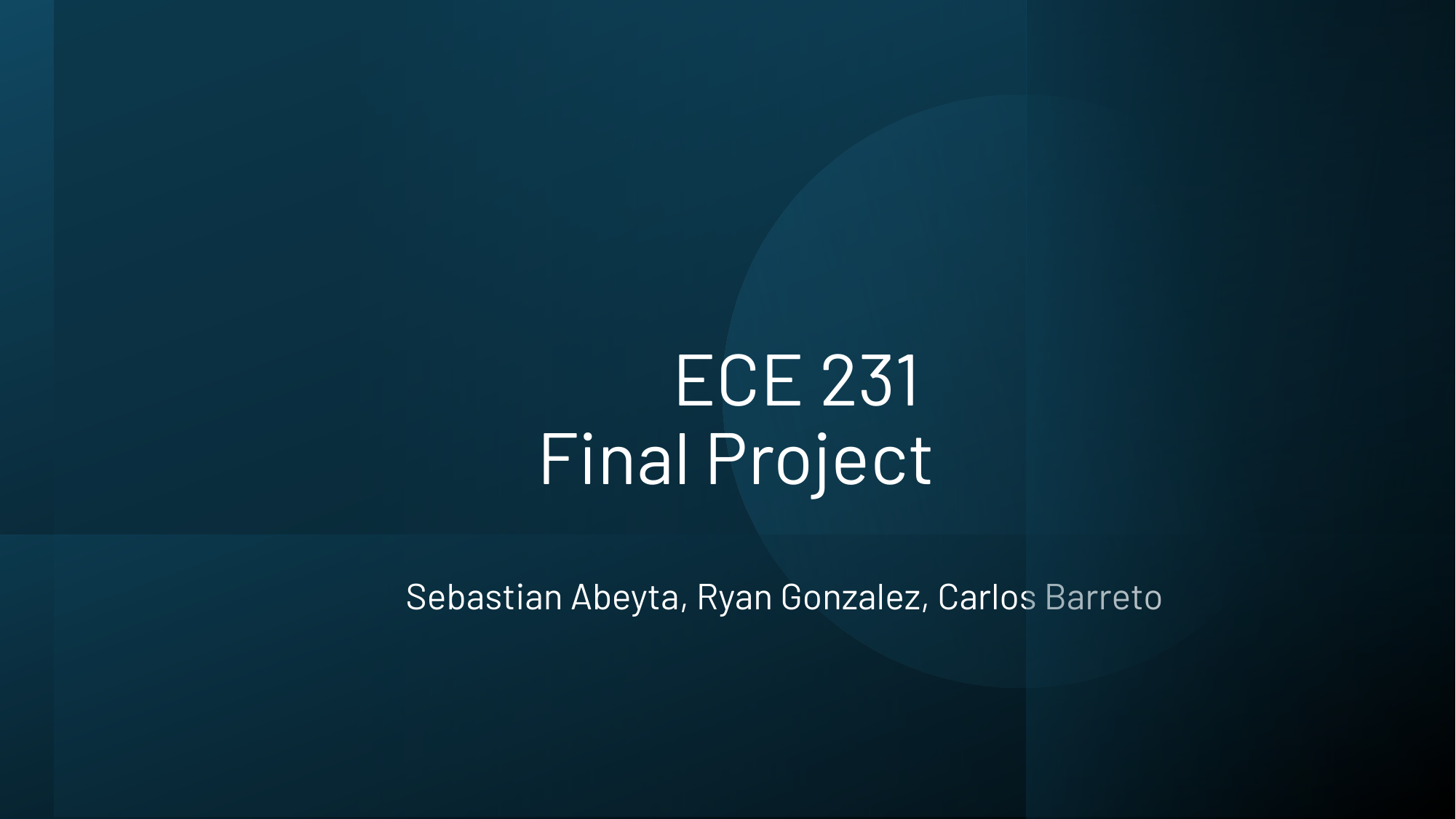

# ECE 231 Final Project

Sebastian Abeyta, Ryan Gonzalez, Carlos Barreto